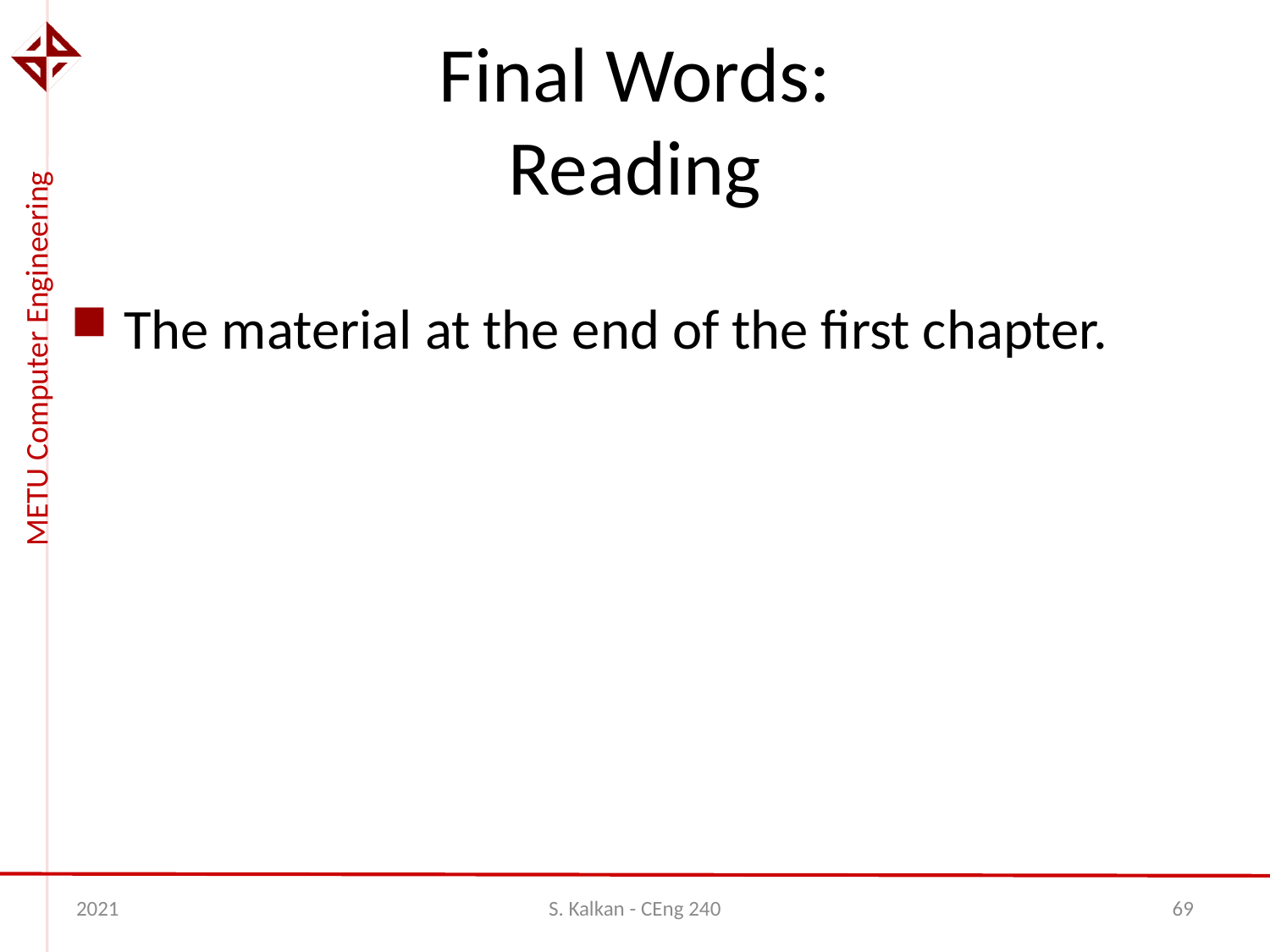

# Final Words: Reading
The material at the end of the first chapter.

2021
S. Kalkan - CEng 240
69